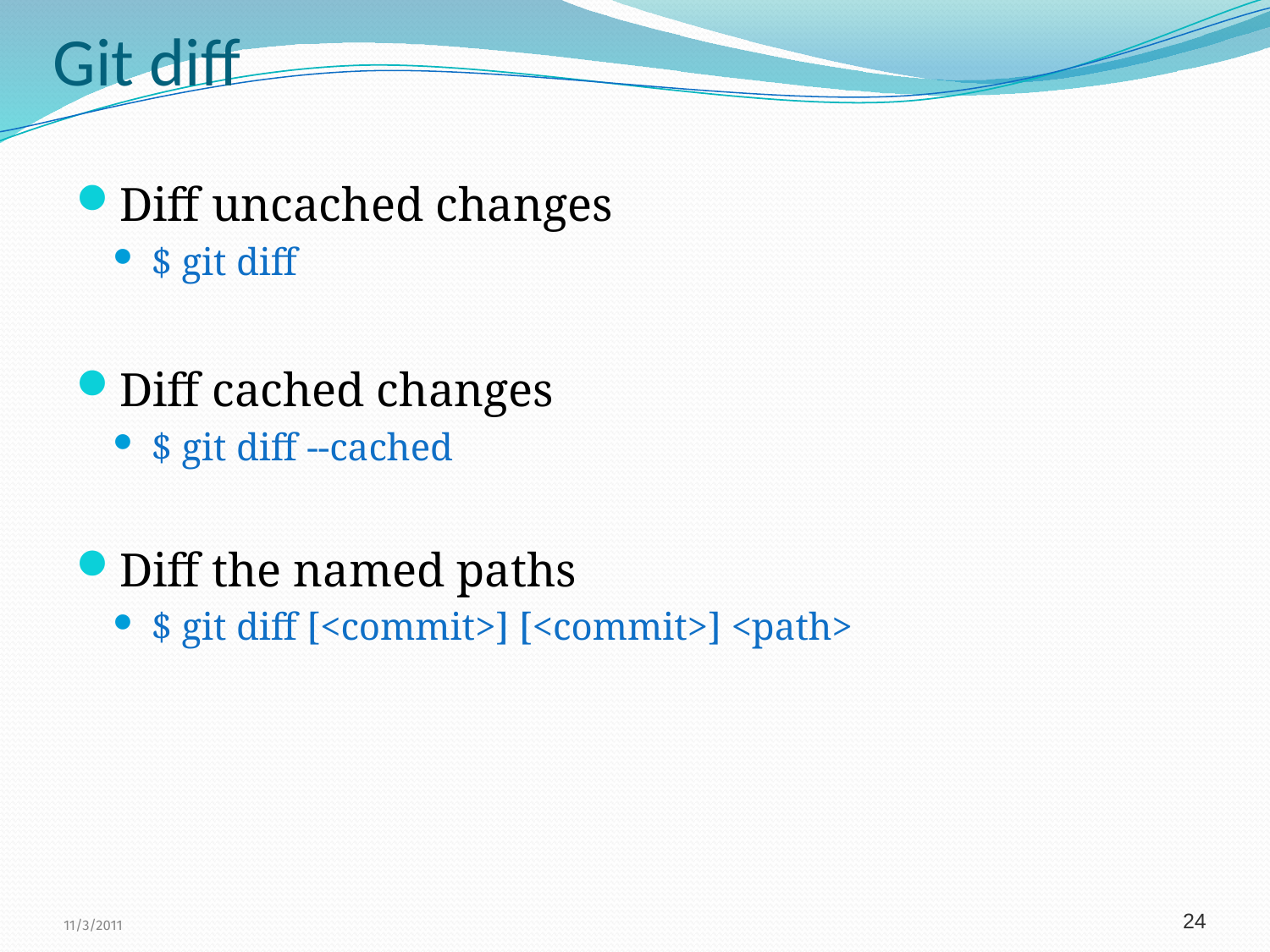

# Git diff
Diff uncached changes
$ git diff

Diff cached changes
$ git diff --cached

Diff the named paths
$ git diff [<commit>] [<commit>] <path>
11/3/2011
24